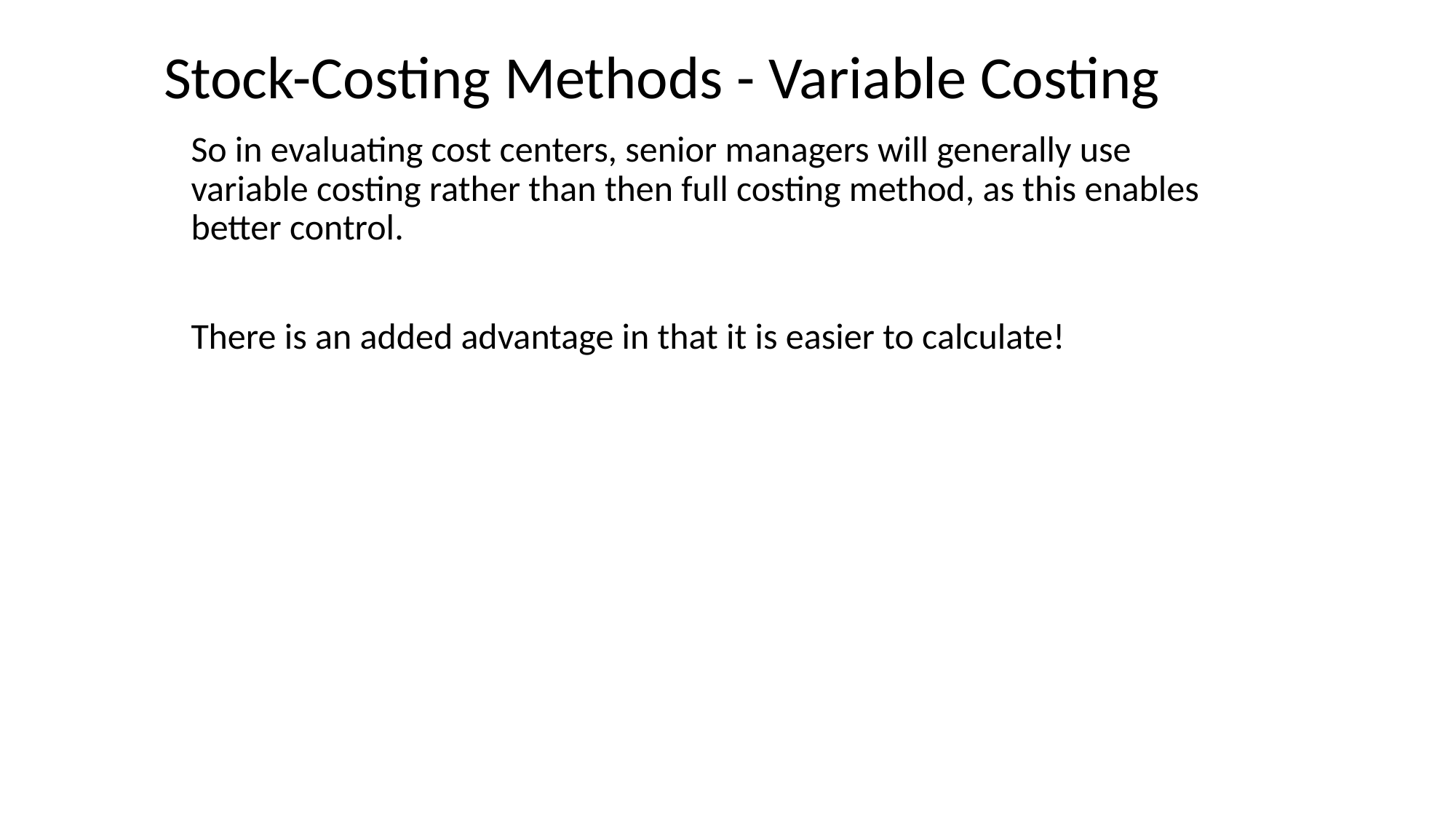

# Stock-Costing Methods - Variable Costing
	So in evaluating cost centers, senior managers will generally use variable costing rather than then full costing method, as this enables better control.

	There is an added advantage in that it is easier to calculate!